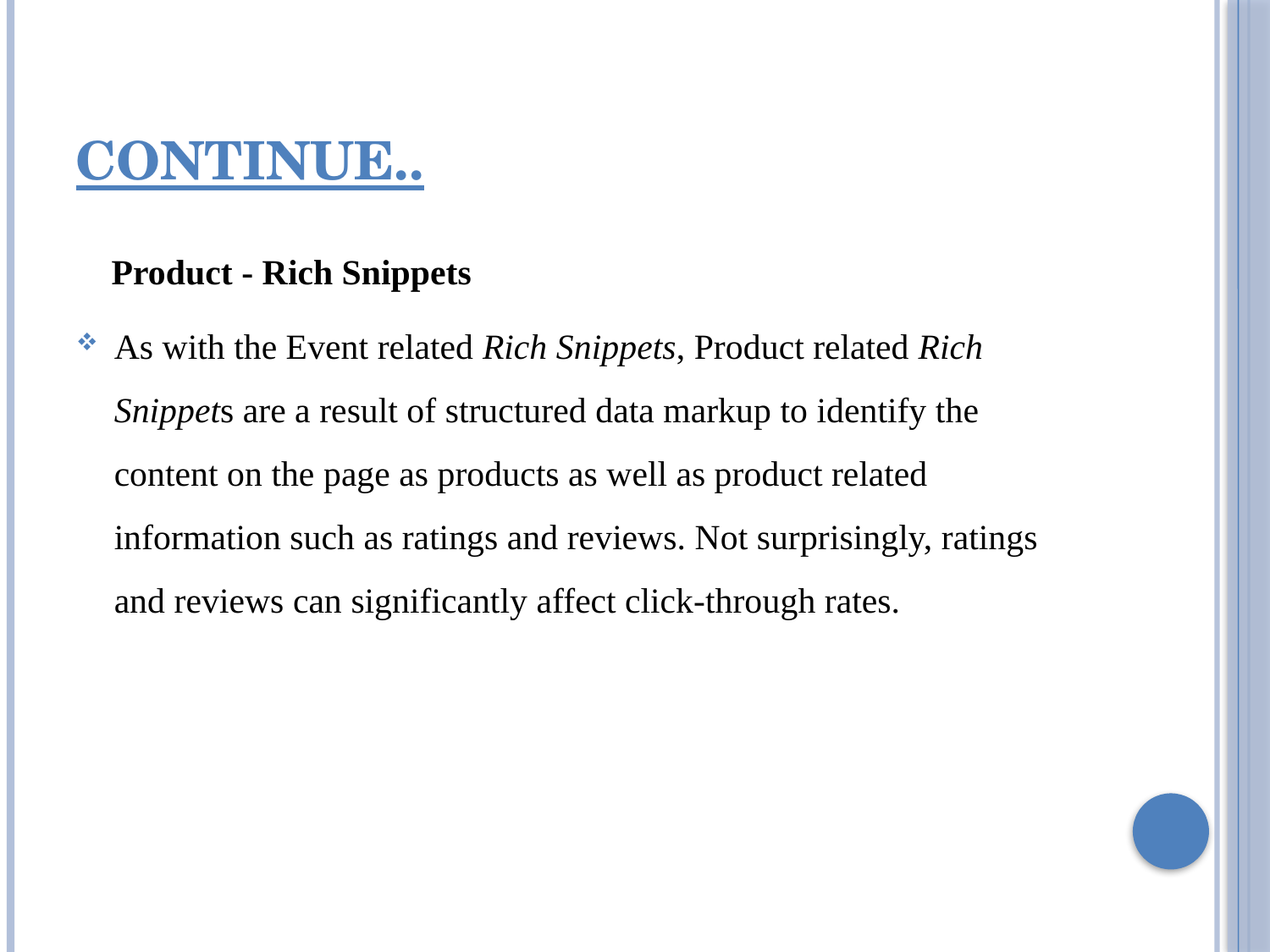

# Continue..
    Product - Rich Snippets
As with the Event related Rich Snippets, Product related Rich Snippets are a result of structured data markup to identify the content on the page as products as well as product related information such as ratings and reviews. Not surprisingly, ratings and reviews can significantly affect click-through rates.